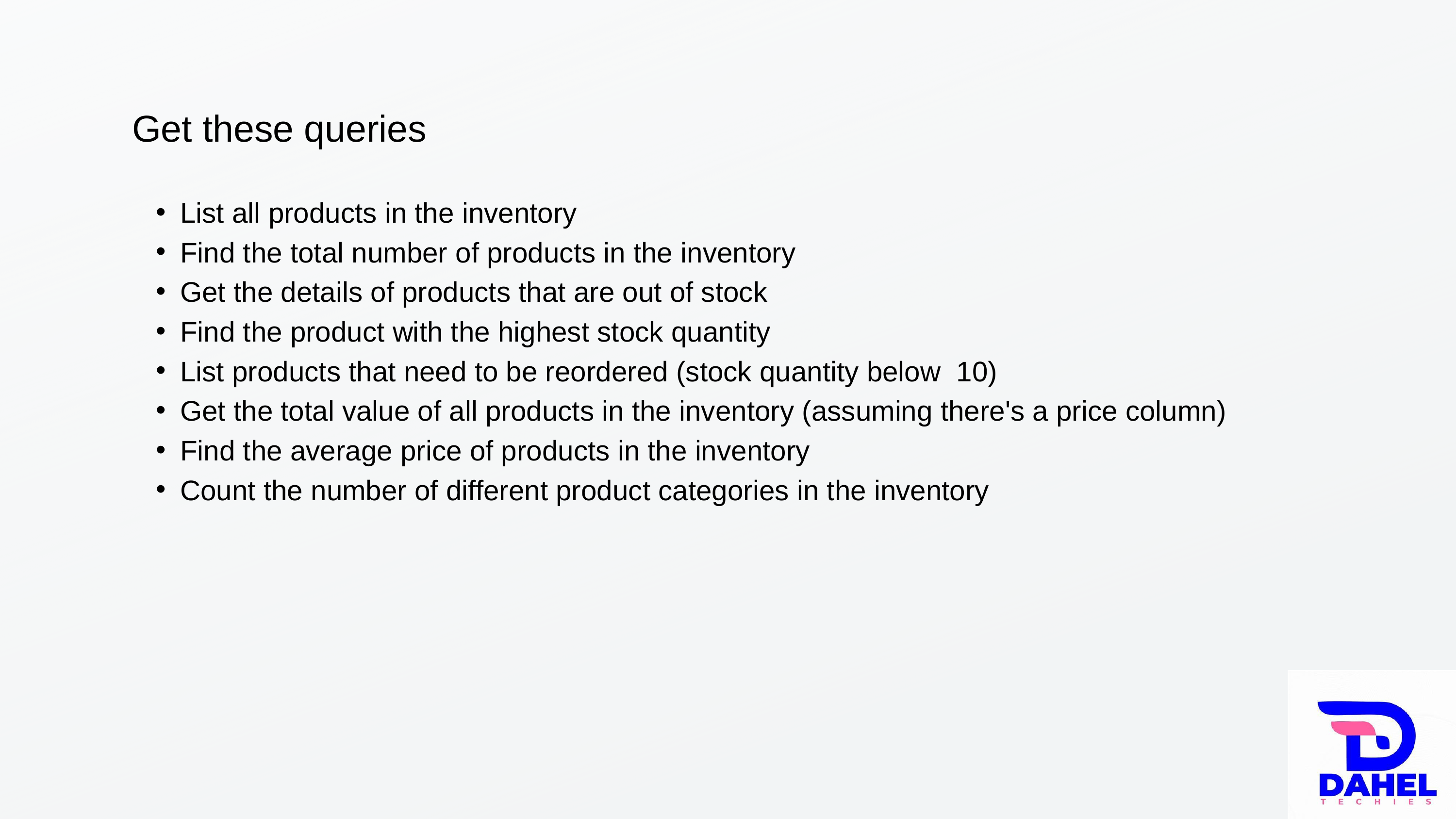

Get these queries

List all products in the inventory
Find the total number of products in the inventory
Get the details of products that are out of stock
Find the product with the highest stock quantity
List products that need to be reordered (stock quantity below  10)
Get the total value of all products in the inventory (assuming there's a price column)
Find the average price of products in the inventory
Count the number of different product categories in the inventory